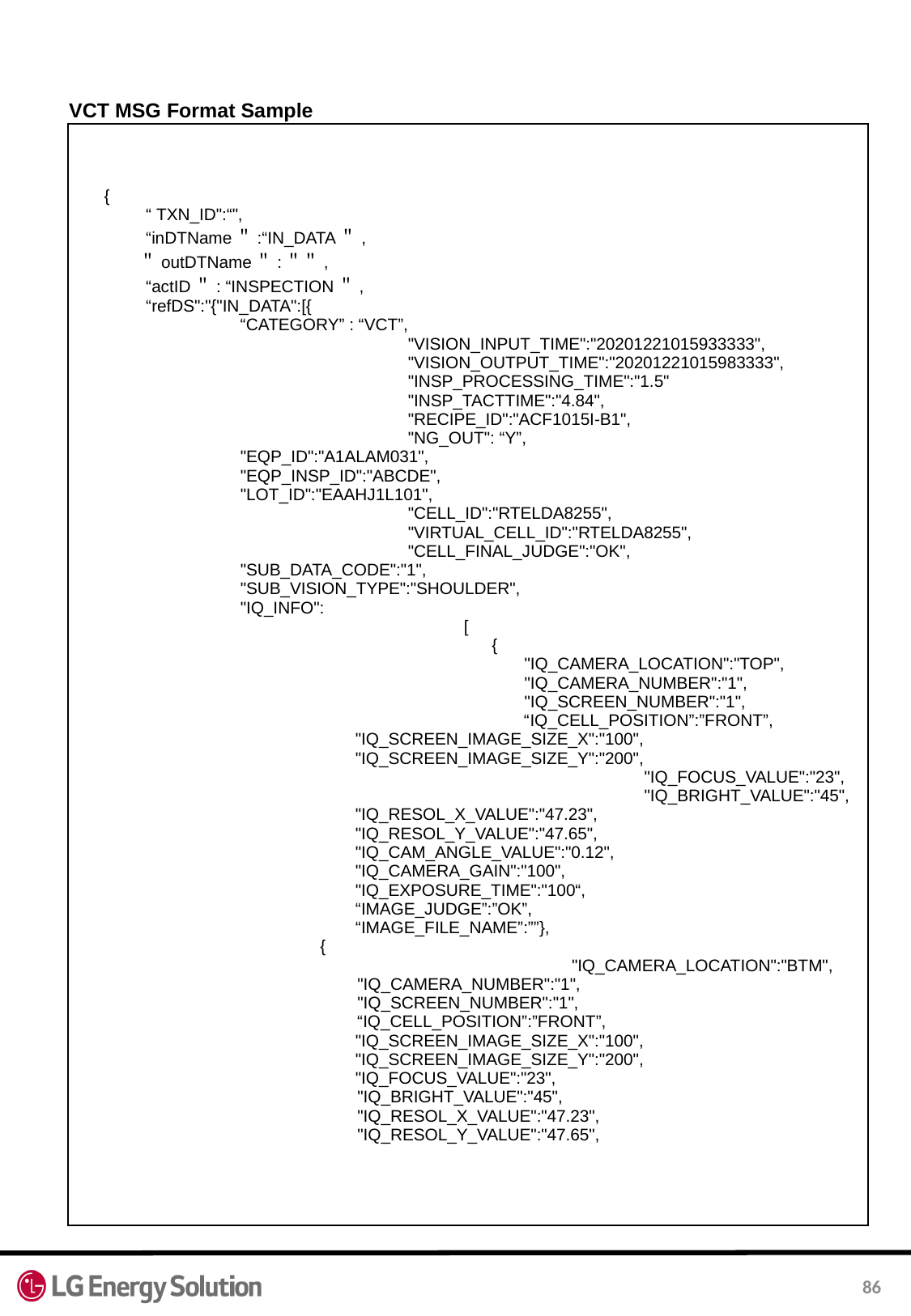

VCT MSG Format Sample
| { “ TXN\_ID":“", “inDTName＂:“IN\_DATA＂, ＂outDTName＂:＂＂, “actID＂: “INSPECTION＂, “refDS":"{"IN\_DATA":[{ “CATEGORY” : “VCT”, "VISION\_INPUT\_TIME":"20201221015933333", "VISION\_OUTPUT\_TIME":"20201221015983333", "INSP\_PROCESSING\_TIME":"1.5" "INSP\_TACTTIME":"4.84", "RECIPE\_ID":"ACF1015I-B1", "NG\_OUT": “Y”, "EQP\_ID":"A1ALAM031", "EQP\_INSP\_ID":"ABCDE", "LOT\_ID":"EAAHJ1L101", "CELL\_ID":"RTELDA8255", "VIRTUAL\_CELL\_ID":"RTELDA8255", "CELL\_FINAL\_JUDGE":"OK", "SUB\_DATA\_CODE":"1", "SUB\_VISION\_TYPE":"SHOULDER", "IQ\_INFO": [ { "IQ\_CAMERA\_LOCATION":"TOP", "IQ\_CAMERA\_NUMBER":"1", "IQ\_SCREEN\_NUMBER":"1", “IQ\_CELL\_POSITION”:”FRONT”, "IQ\_SCREEN\_IMAGE\_SIZE\_X":"100", "IQ\_SCREEN\_IMAGE\_SIZE\_Y":"200", "IQ\_FOCUS\_VALUE":"23", "IQ\_BRIGHT\_VALUE":"45", "IQ\_RESOL\_X\_VALUE":"47.23", "IQ\_RESOL\_Y\_VALUE":"47.65", "IQ\_CAM\_ANGLE\_VALUE":"0.12", "IQ\_CAMERA\_GAIN":"100", "IQ\_EXPOSURE\_TIME":"100“, “IMAGE\_JUDGE”:”OK”, “IMAGE\_FILE\_NAME”:””}, { "IQ\_CAMERA\_LOCATION":"BTM", "IQ\_CAMERA\_NUMBER":"1", "IQ\_SCREEN\_NUMBER":"1", “IQ\_CELL\_POSITION”:”FRONT”, "IQ\_SCREEN\_IMAGE\_SIZE\_X":"100", "IQ\_SCREEN\_IMAGE\_SIZE\_Y":"200", "IQ\_FOCUS\_VALUE":"23", "IQ\_BRIGHT\_VALUE":"45", "IQ\_RESOL\_X\_VALUE":"47.23", "IQ\_RESOL\_Y\_VALUE":"47.65", |
| --- |
86